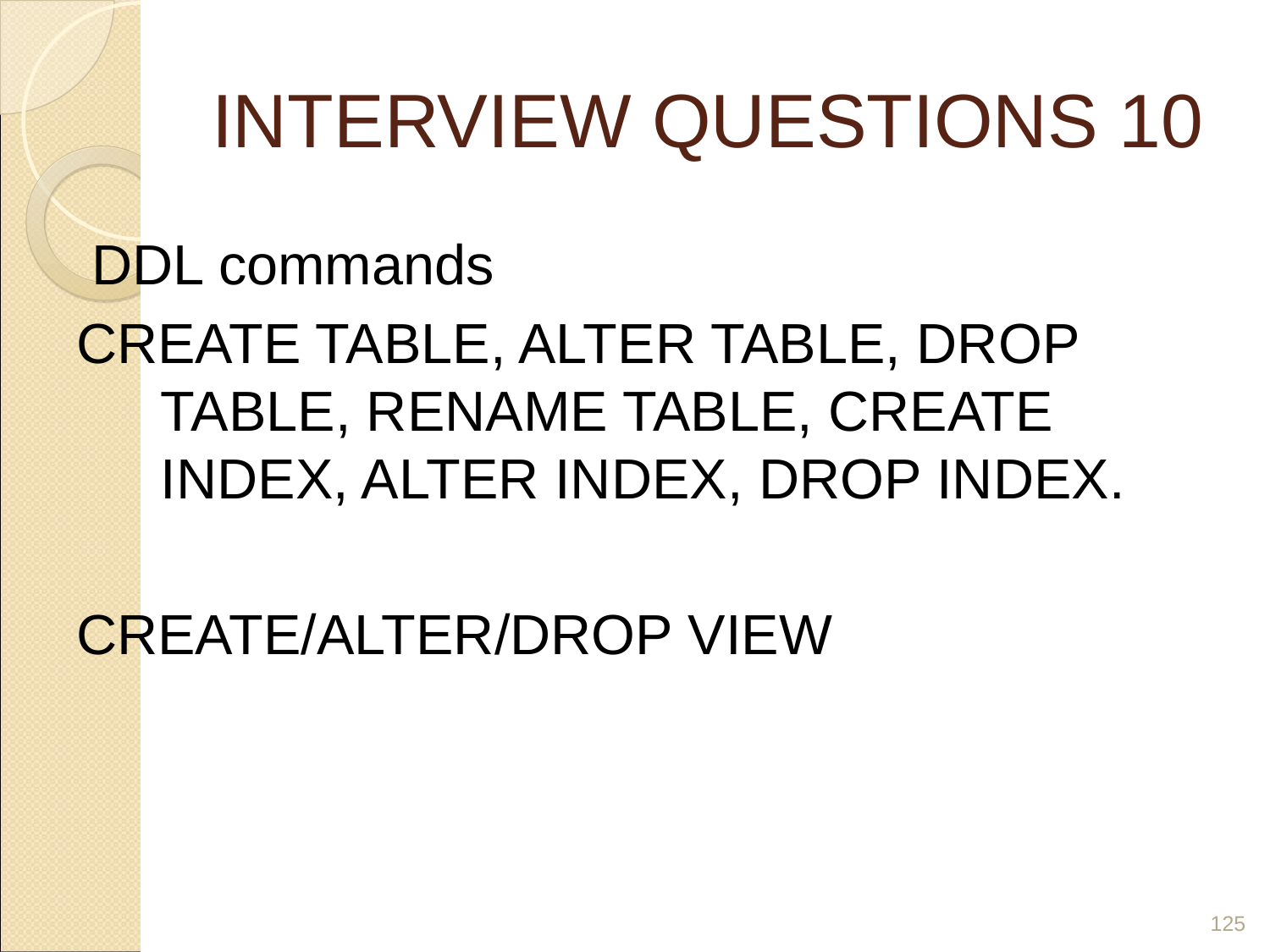

# INTERVIEW QUESTIONS 10
 DDL commands
CREATE TABLE, ALTER TABLE, DROP TABLE, RENAME TABLE, CREATE INDEX, ALTER INDEX, DROP INDEX.

CREATE/ALTER/DROP VIEW
125